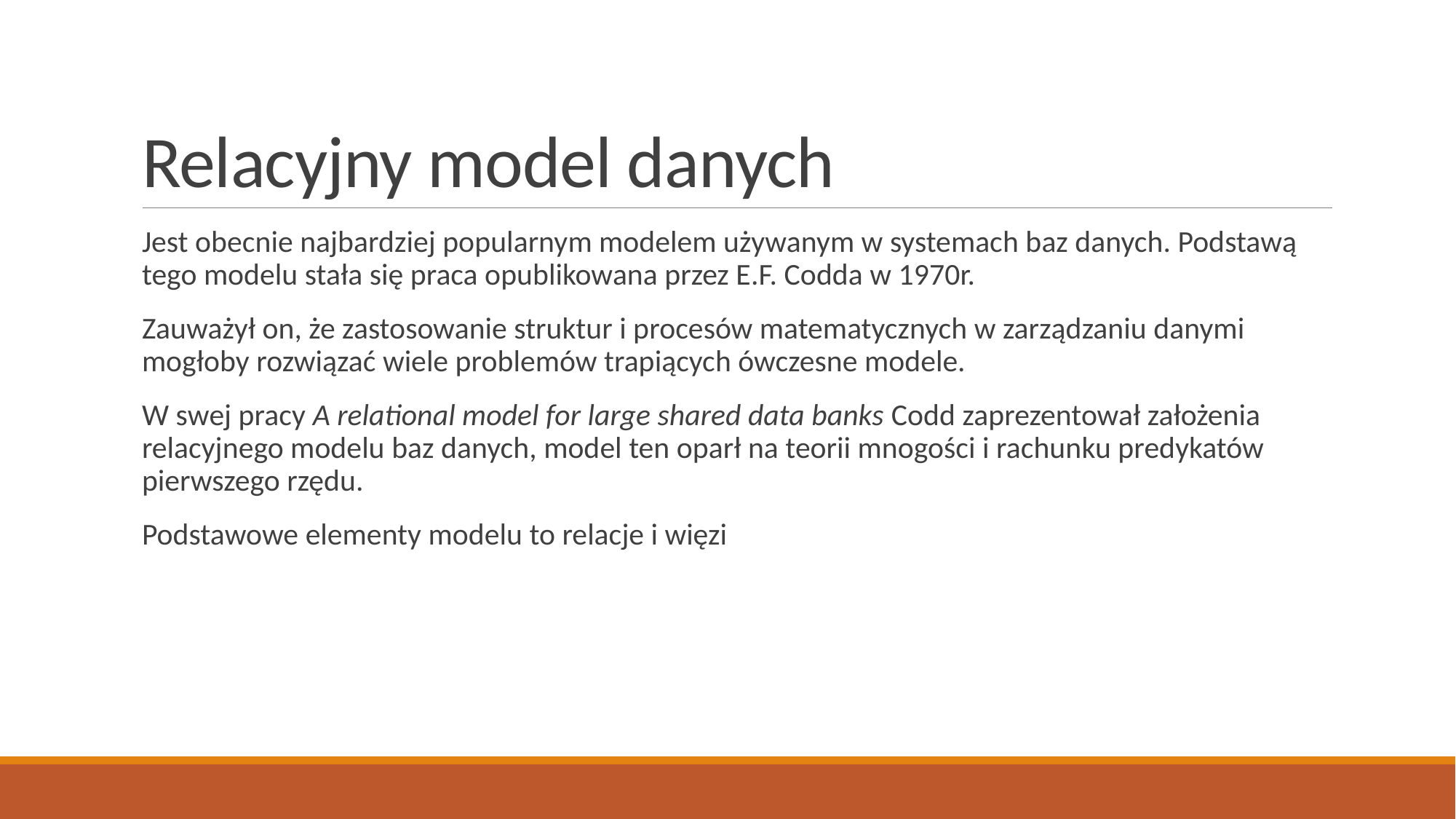

# Relacyjny model danych
Jest obecnie najbardziej popularnym modelem używanym w systemach baz danych. Podstawą tego modelu stała się praca opublikowana przez E.F. Codda w 1970r.
Zauważył on, że zastosowanie struktur i procesów matematycznych w zarządzaniu danymi mogłoby rozwiązać wiele problemów trapiących ówczesne modele.
W swej pracy A relational model for large shared data banks Codd zaprezentował założenia relacyjnego modelu baz danych, model ten oparł na teorii mnogości i rachunku predykatów pierwszego rzędu.
Podstawowe elementy modelu to relacje i więzi